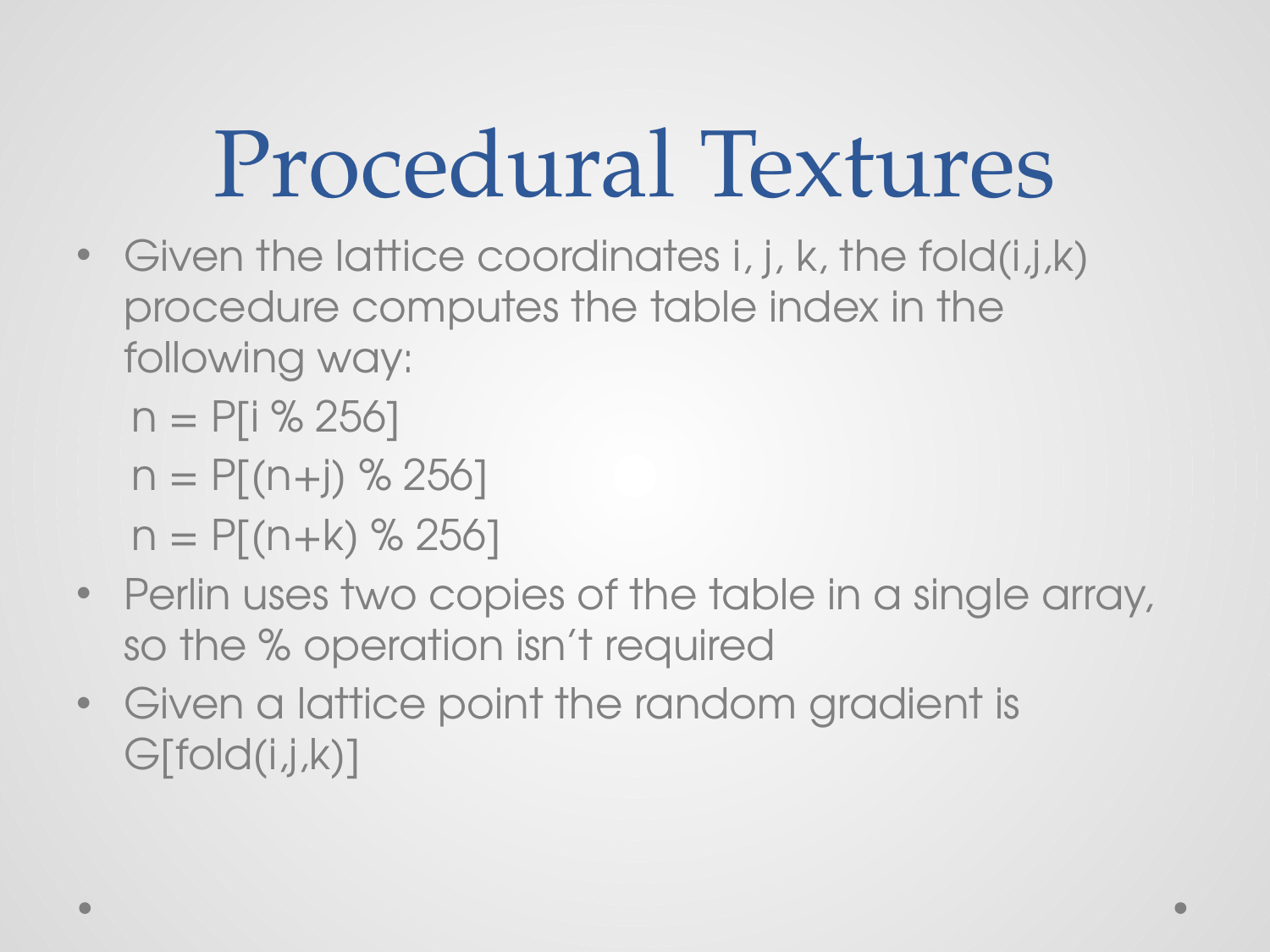

# Procedural Textures
Given the lattice coordinates i, j, k, the fold(i,j,k) procedure computes the table index in the following way:
n = P[i % 256]
n = P[(n+j) % 256]
n = P[(n+k) % 256]
Perlin uses two copies of the table in a single array, so the % operation isn’t required
Given a lattice point the random gradient is G[fold(i,j,k)]